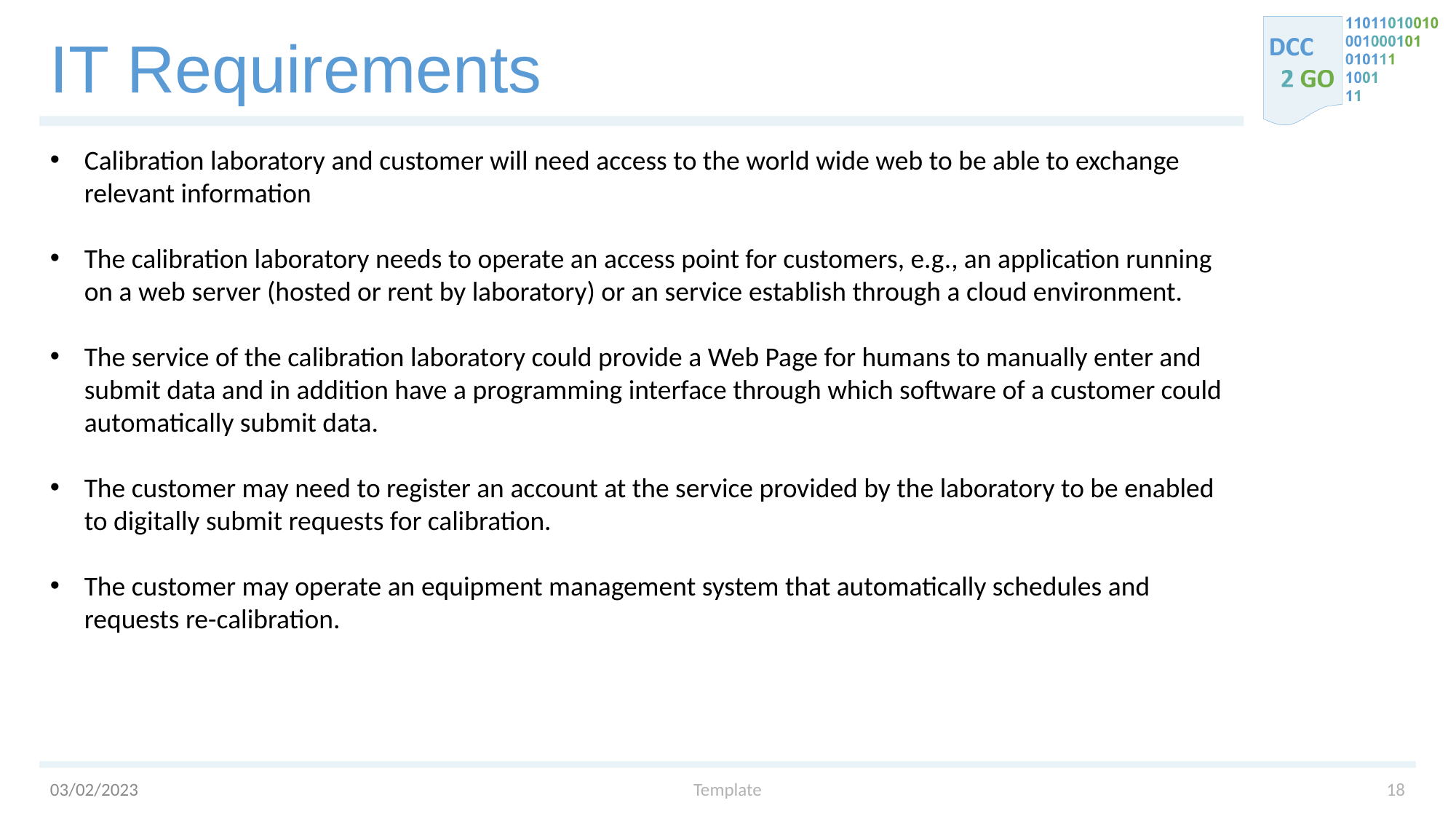

# IT Requirements
Calibration laboratory and customer will need access to the world wide web to be able to exchange relevant information

The calibration laboratory needs to operate an access point for customers, e.g., an application running on a web server (hosted or rent by laboratory) or an service establish through a cloud environment.

The service of the calibration laboratory could provide a Web Page for humans to manually enter and submit data and in addition have a programming interface through which software of a customer could automatically submit data.

The customer may need to register an account at the service provided by the laboratory to be enabled to digitally submit requests for calibration.

The customer may operate an equipment management system that automatically schedules and requests re-calibration.

03/02/2023
Template
18